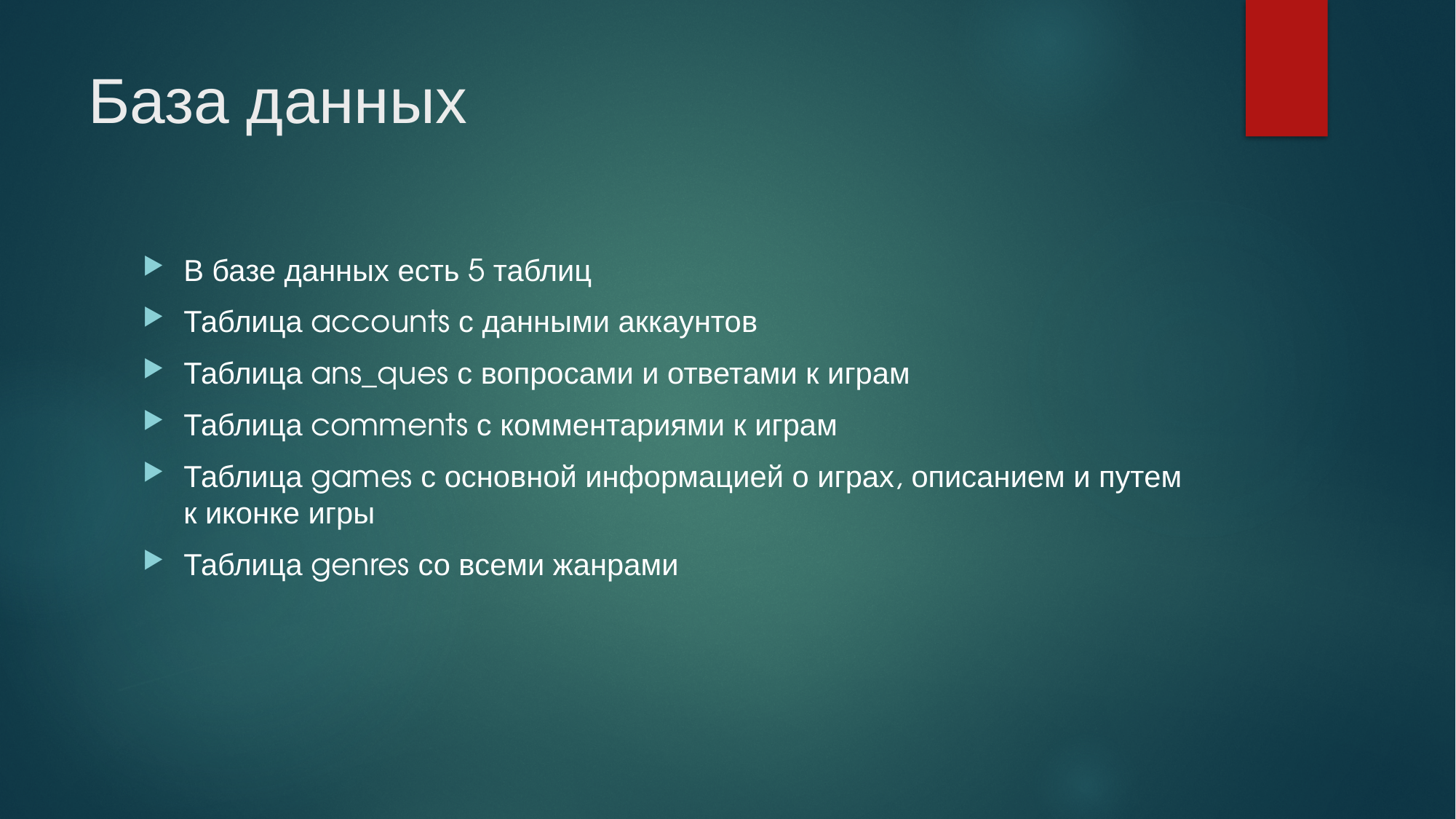

# База данных
В базе данных есть 5 таблиц
Таблица accounts с данными аккаунтов
Таблица ans_ques с вопросами и ответами к играм
Таблица comments с комментариями к играм
Таблица games с основной информацией о играх, описанием и путем к иконке игры
Таблица genres со всеми жанрами